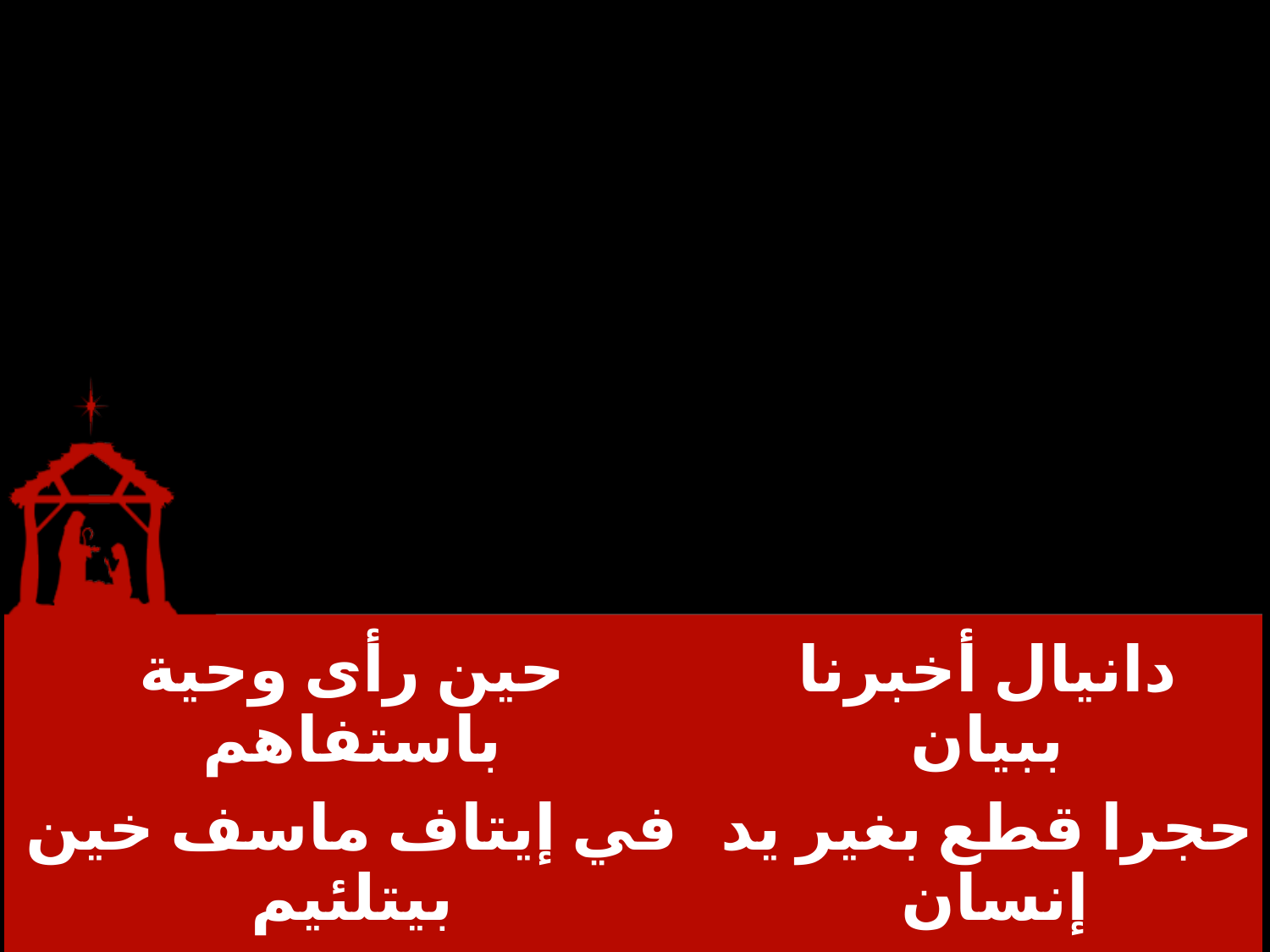

| حين رأى وحية باستفاهم | دانيال أخبرنا ببيان |
| --- | --- |
| في إيتاف ماسف خين بيتلئيم | حجرا قطع بغير يد إنسان |